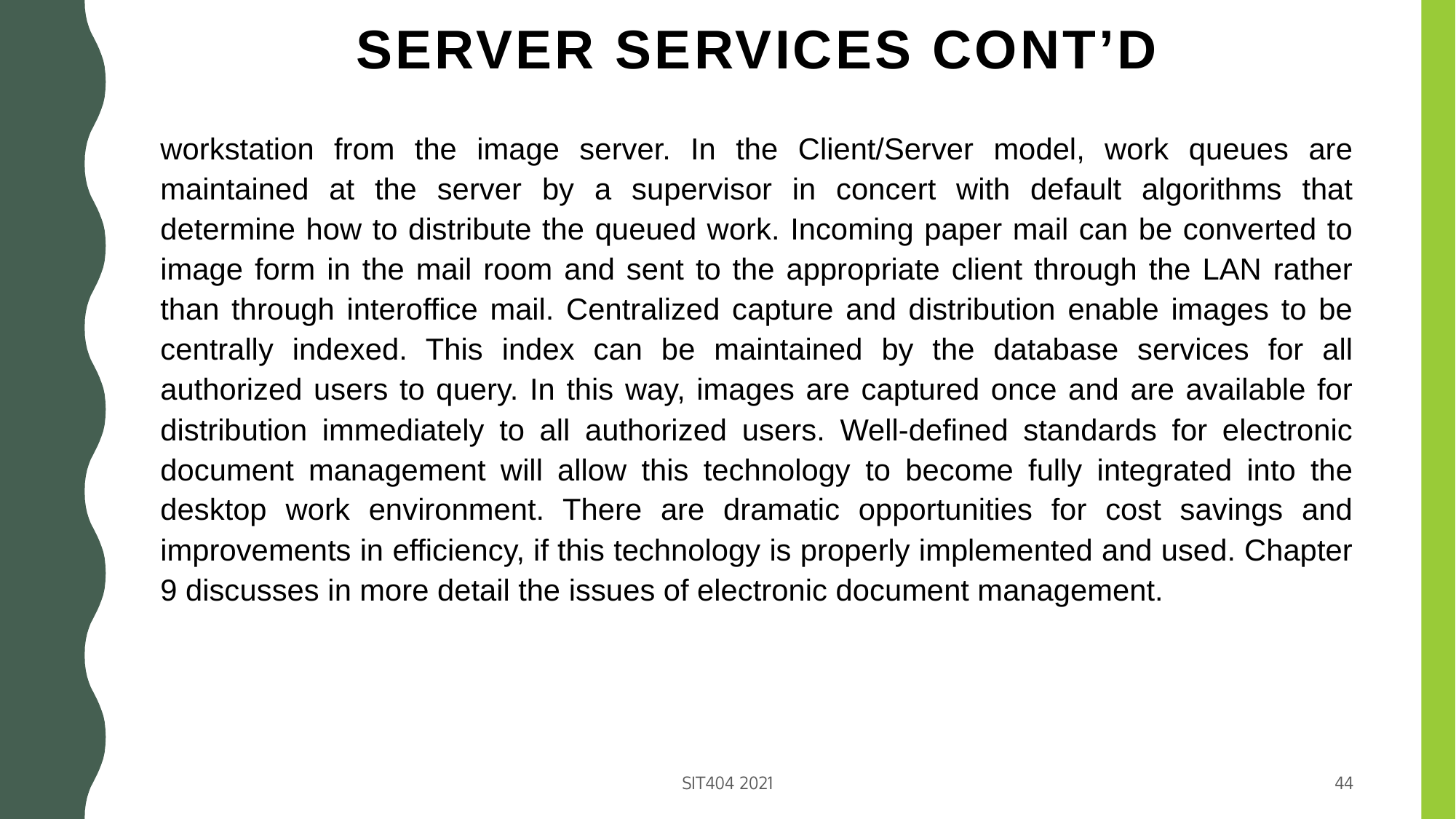

# SERVER SERVICES cont’d
workstation from the image server. In the Client/Server model, work queues are maintained at the server by a supervisor in concert with default algorithms that determine how to distribute the queued work. Incoming paper mail can be converted to image form in the mail room and sent to the appropriate client through the LAN rather than through interoffice mail. Centralized capture and distribution enable images to be centrally indexed. This index can be maintained by the database services for all authorized users to query. In this way, images are captured once and are available for distribution immediately to all authorized users. Well-defined standards for electronic document management will allow this technology to become fully integrated into the desktop work environment. There are dramatic opportunities for cost savings and improvements in efficiency, if this technology is properly implemented and used. Chapter 9 discusses in more detail the issues of electronic document management.
SIT404 2021
44